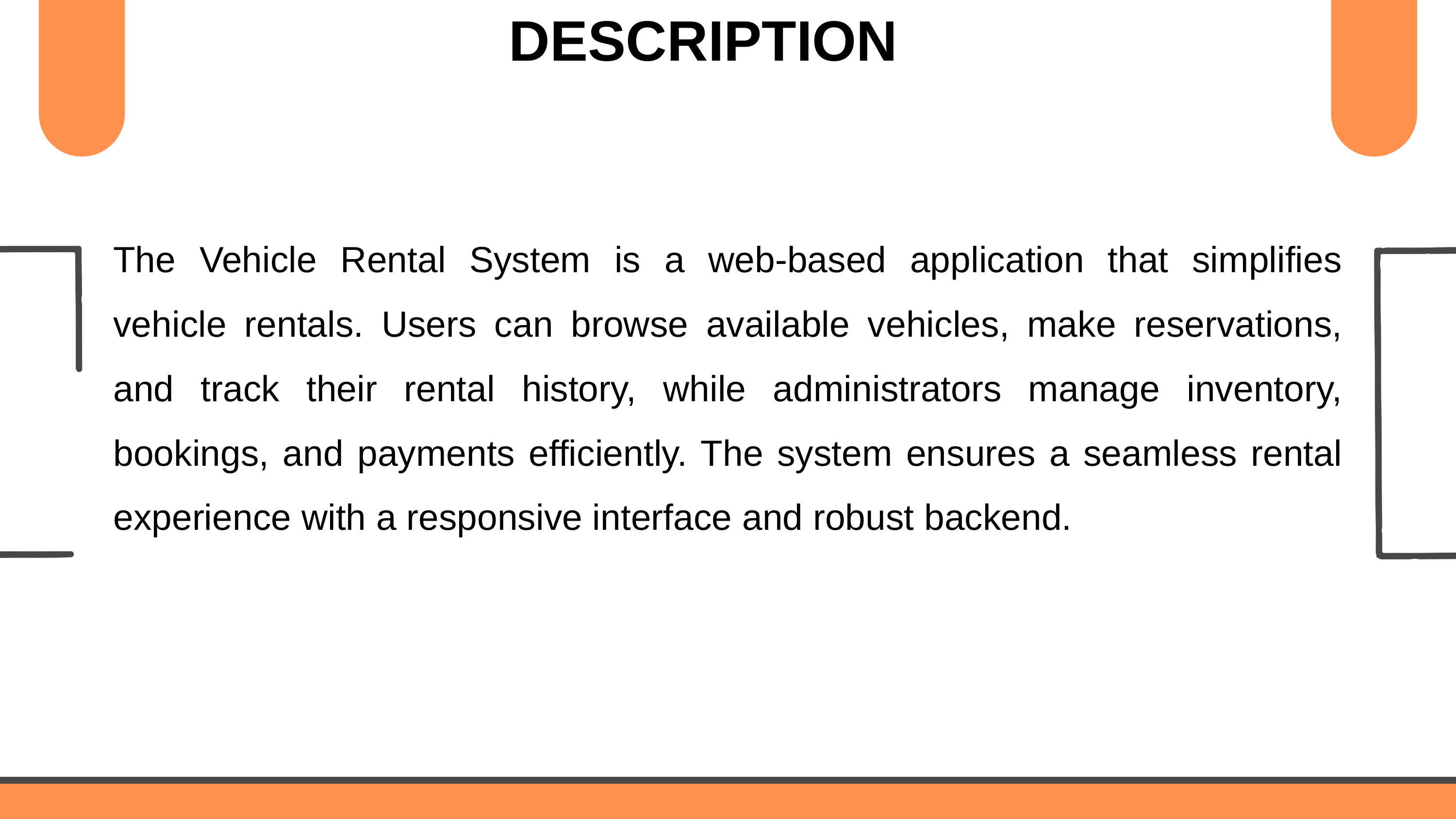

DESCRIPTION
The Vehicle Rental System is a web-based application that simplifies vehicle rentals. Users can browse available vehicles, make reservations, and track their rental history, while administrators manage inventory, bookings, and payments efficiently. The system ensures a seamless rental experience with a responsive interface and robust backend.